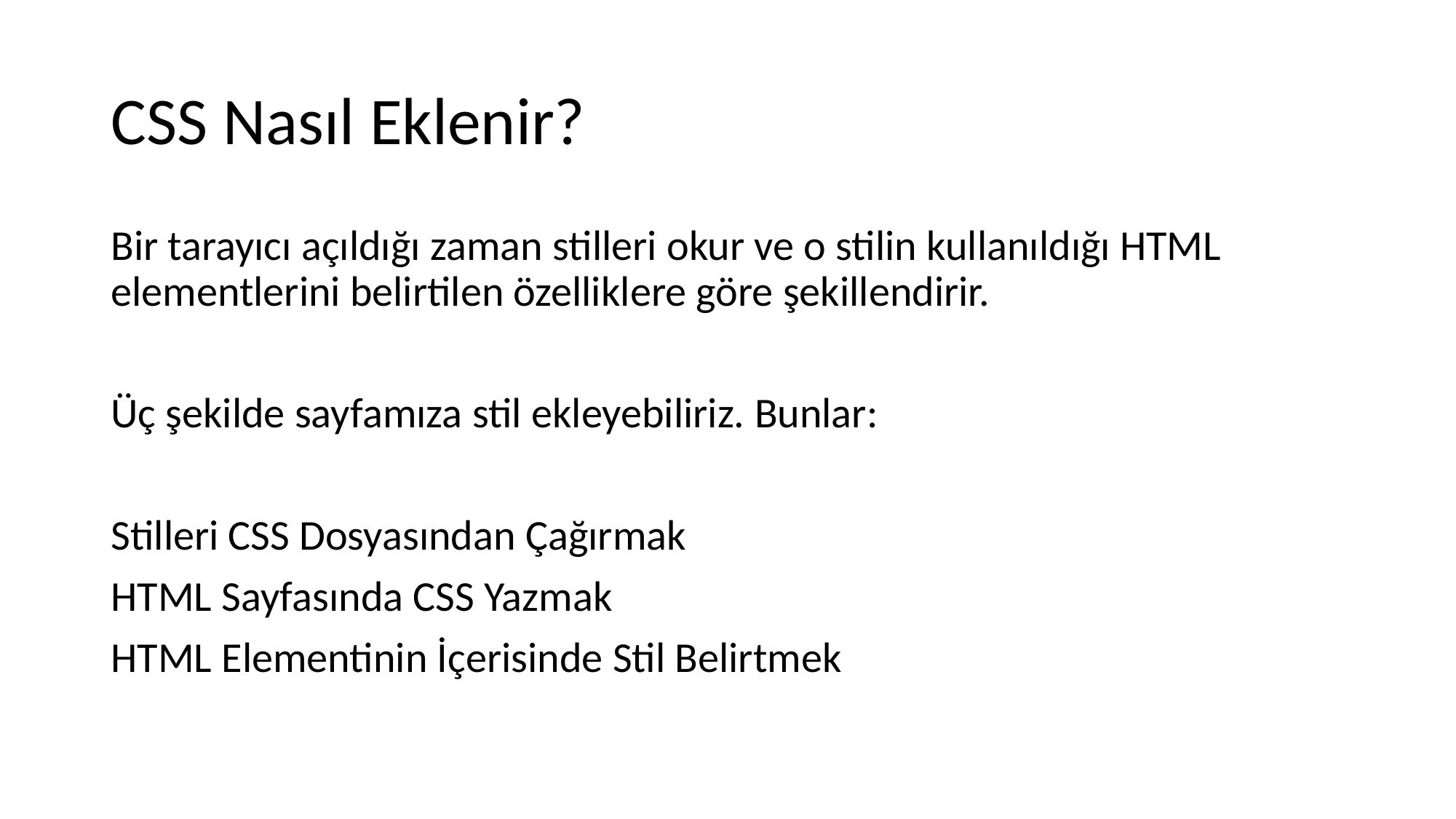

# CSS Nasıl Eklenir?
Bir tarayıcı açıldığı zaman stilleri okur ve o stilin kullanıldığı HTML elementlerini belirtilen özelliklere göre şekillendirir.

Üç şekilde sayfamıza stil ekleyebiliriz. Bunlar:

Stilleri CSS Dosyasından Çağırmak
HTML Sayfasında CSS Yazmak
HTML Elementinin İçerisinde Stil Belirtmek